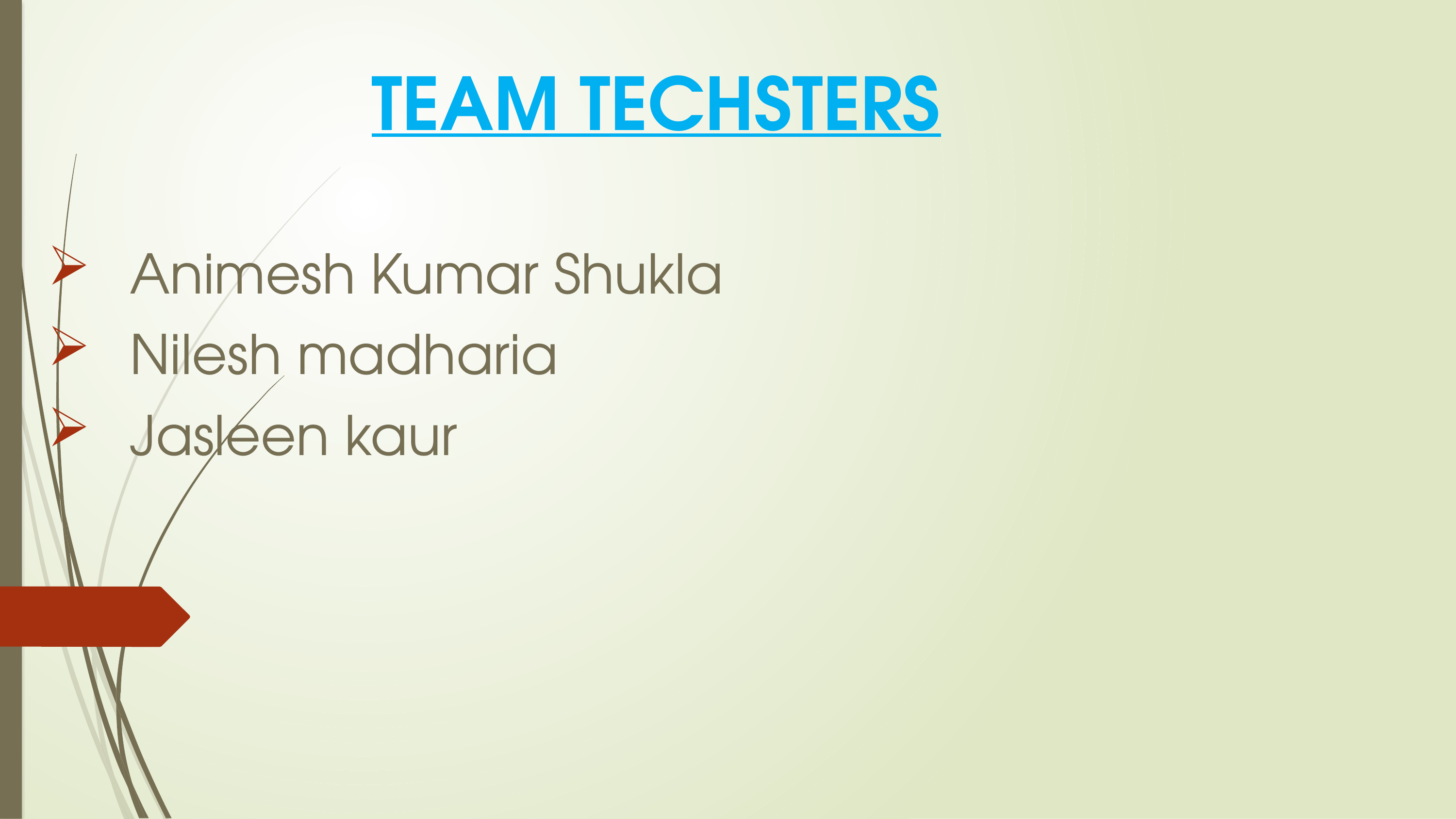

# TEAM TECHSTERS
Animesh Kumar Shukla
Nilesh madharia
Jasleen kaur